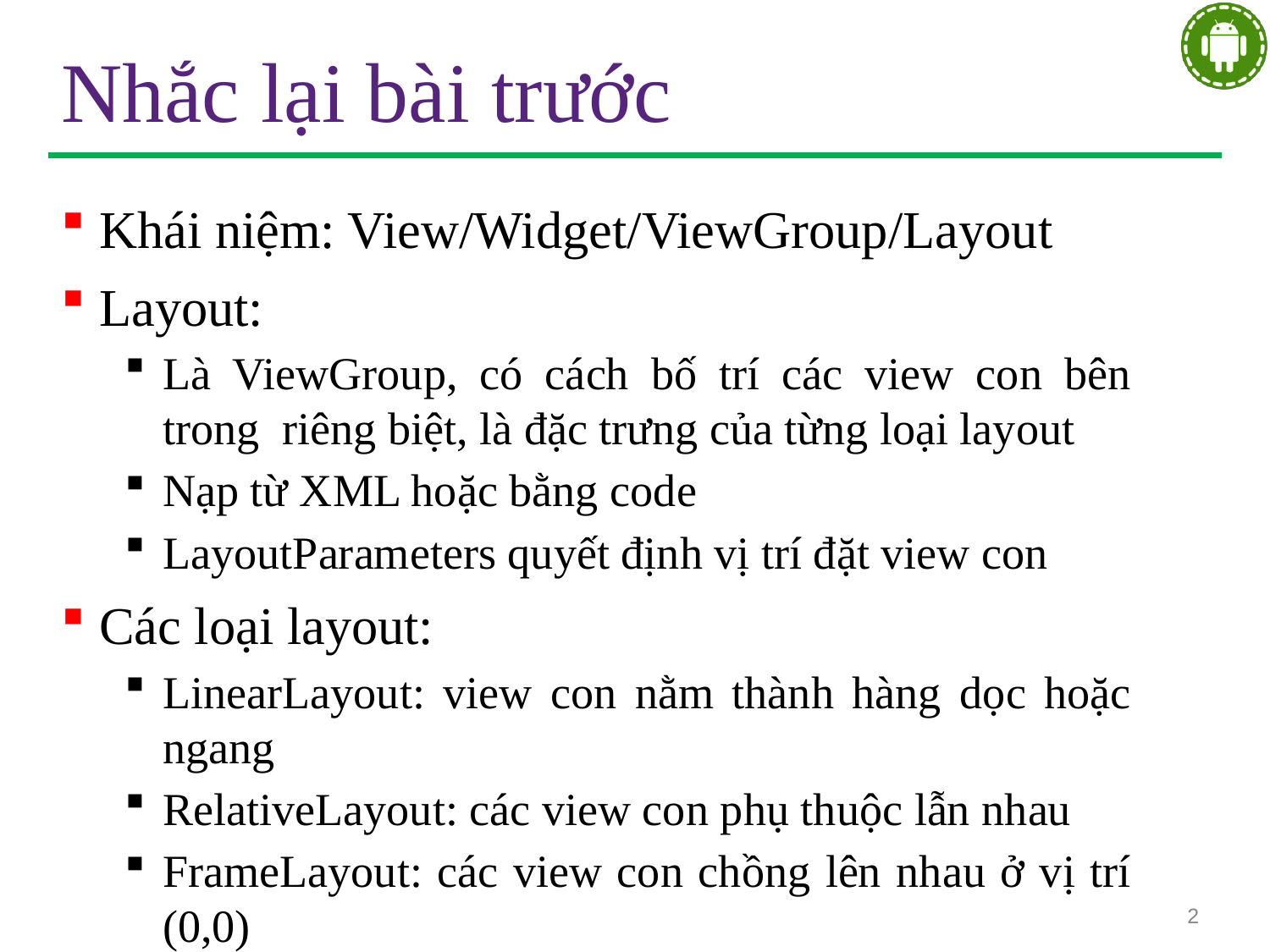

# Nhắc lại bài trước
Khái niệm: View/Widget/ViewGroup/Layout
Layout:
Là ViewGroup, có cách bố trí các view con bên trong  riêng biệt, là đặc trưng của từng loại layout
Nạp từ XML hoặc bằng code
LayoutParameters quyết định vị trí đặt view con
Các loại layout:
LinearLayout: view con nằm thành hàng dọc hoặc ngang
RelativeLayout: các view con phụ thuộc lẫn nhau
FrameLayout: các view con chồng lên nhau ở vị trí (0,0)
2